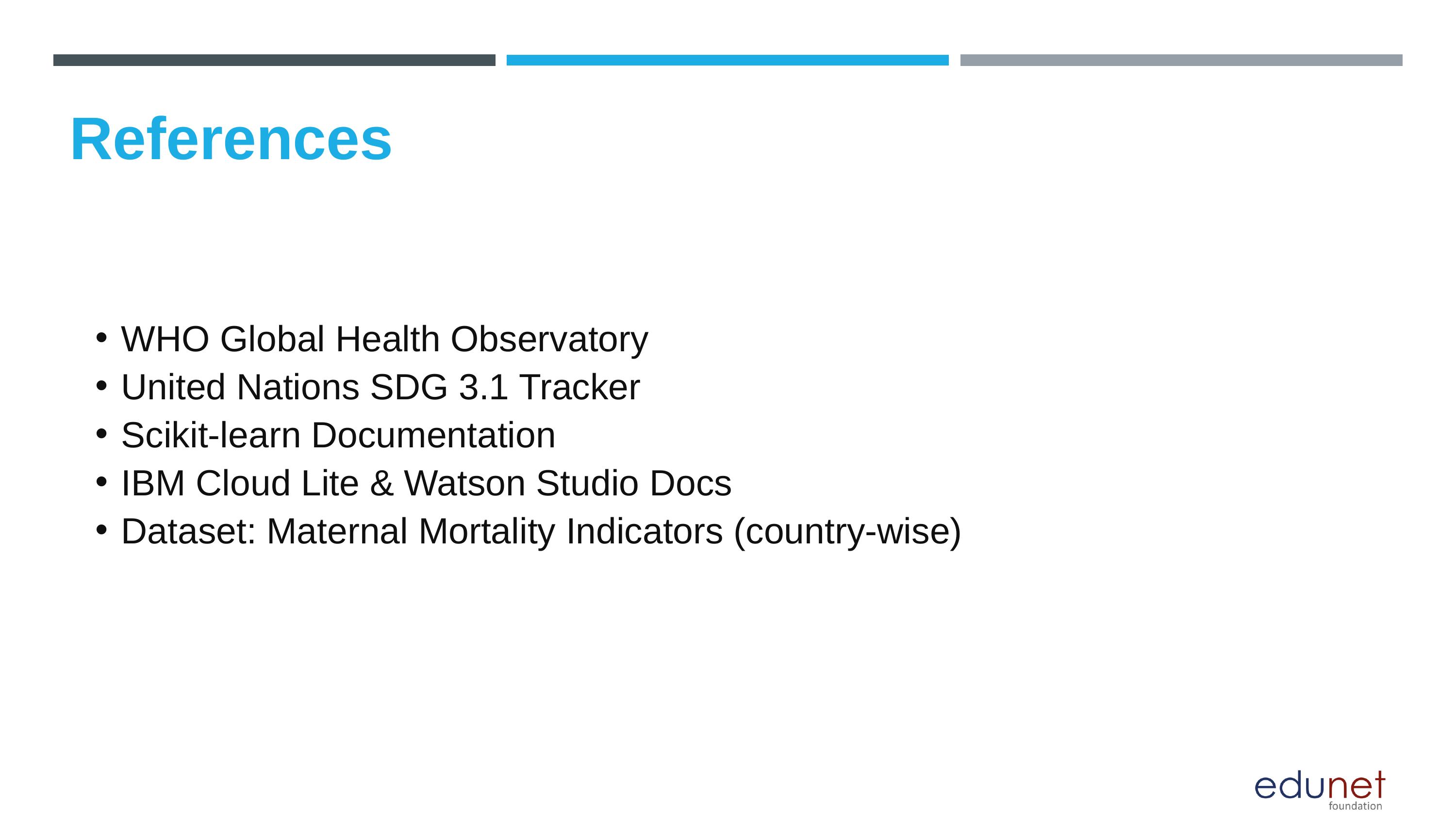

References

WHO Global Health Observatory
United Nations SDG 3.1 Tracker
Scikit-learn Documentation
IBM Cloud Lite & Watson Studio Docs
Dataset: Maternal Mortality Indicators (country-wise)